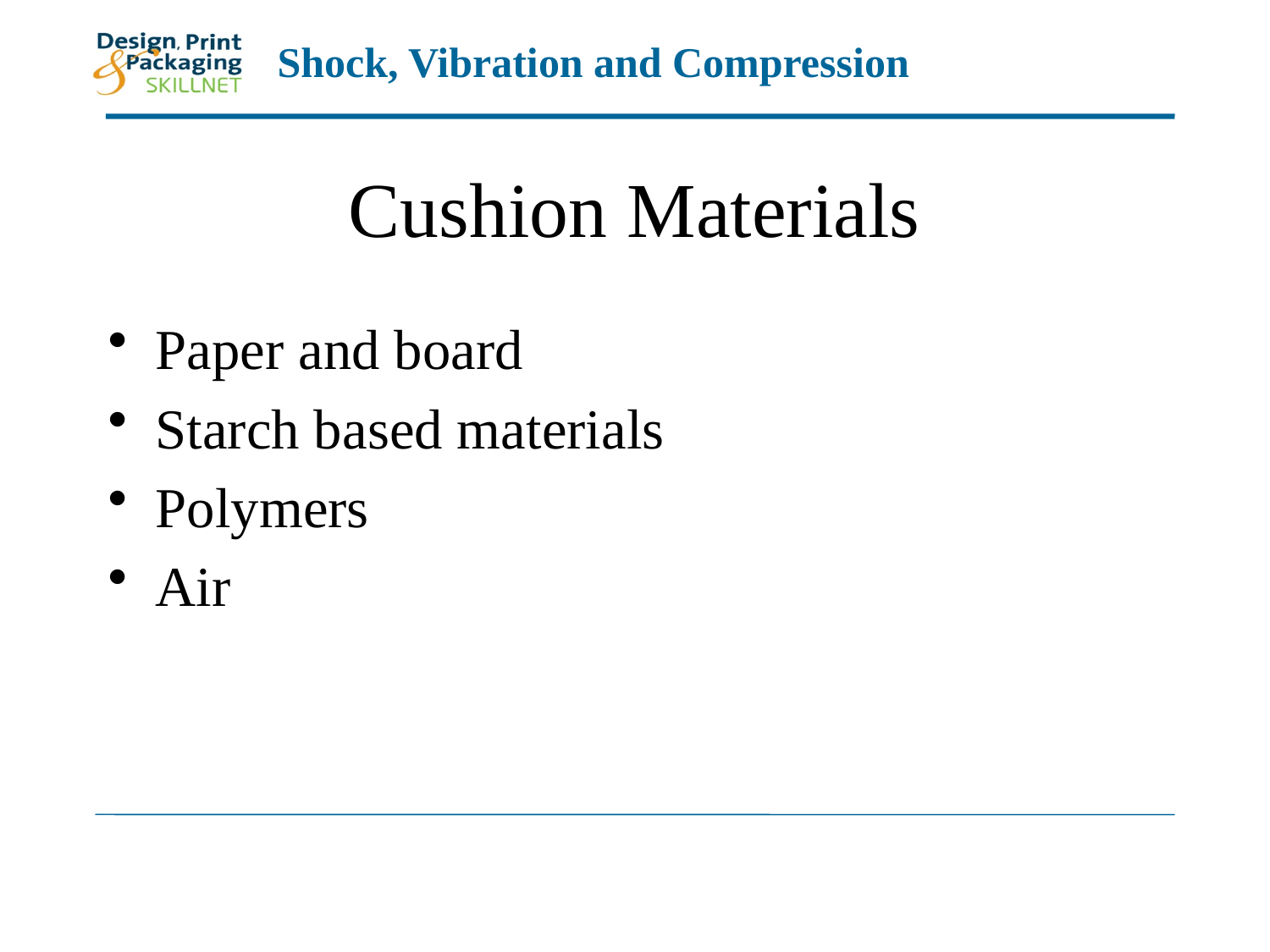

# Cushion Materials
Paper and board
Starch based materials
Polymers
Air